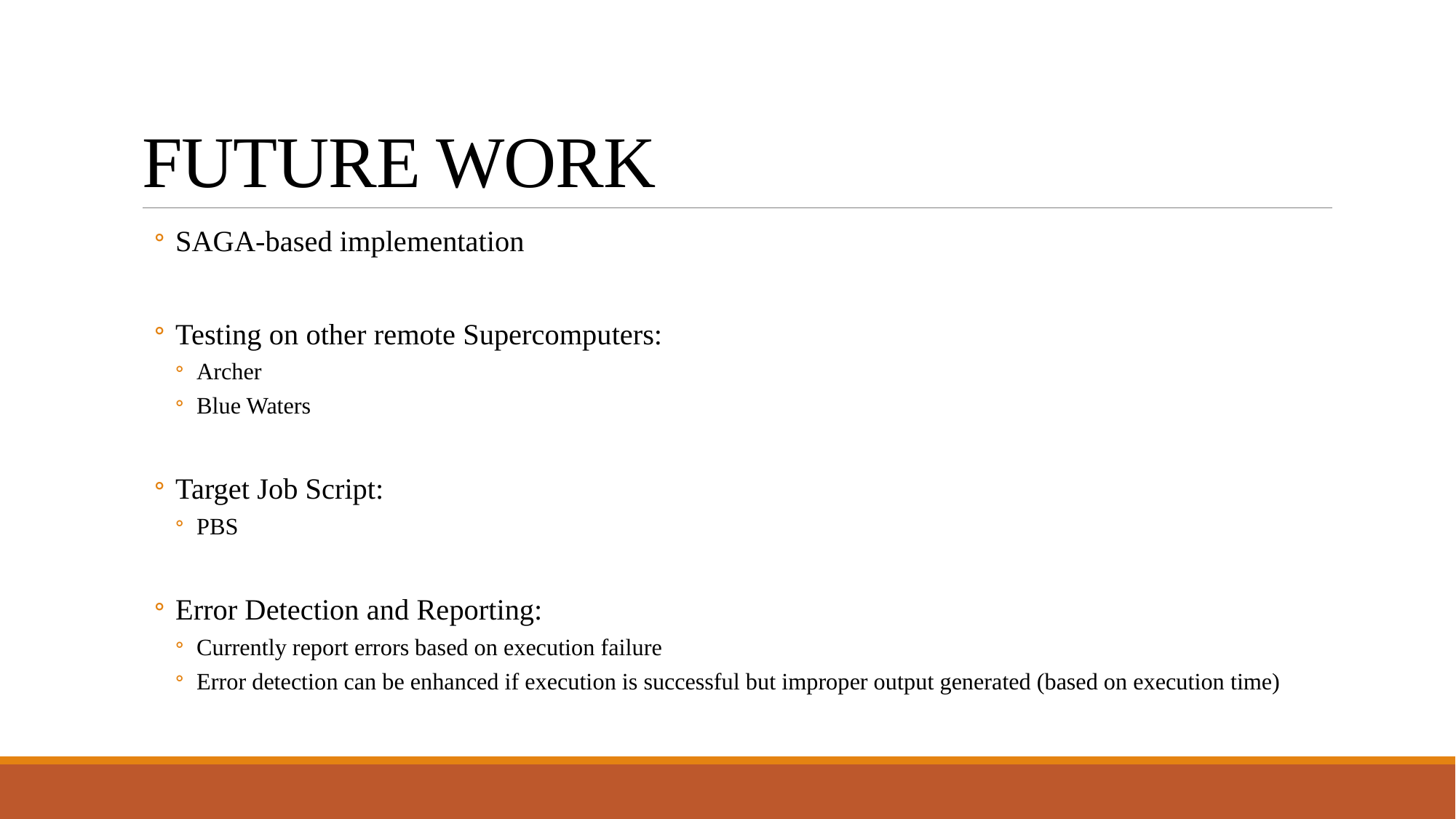

# FUTURE WORK
SAGA-based implementation

Testing on other remote Supercomputers:
Archer
Blue Waters

Target Job Script:
PBS

Error Detection and Reporting:
Currently report errors based on execution failure
Error detection can be enhanced if execution is successful but improper output generated (based on execution time)